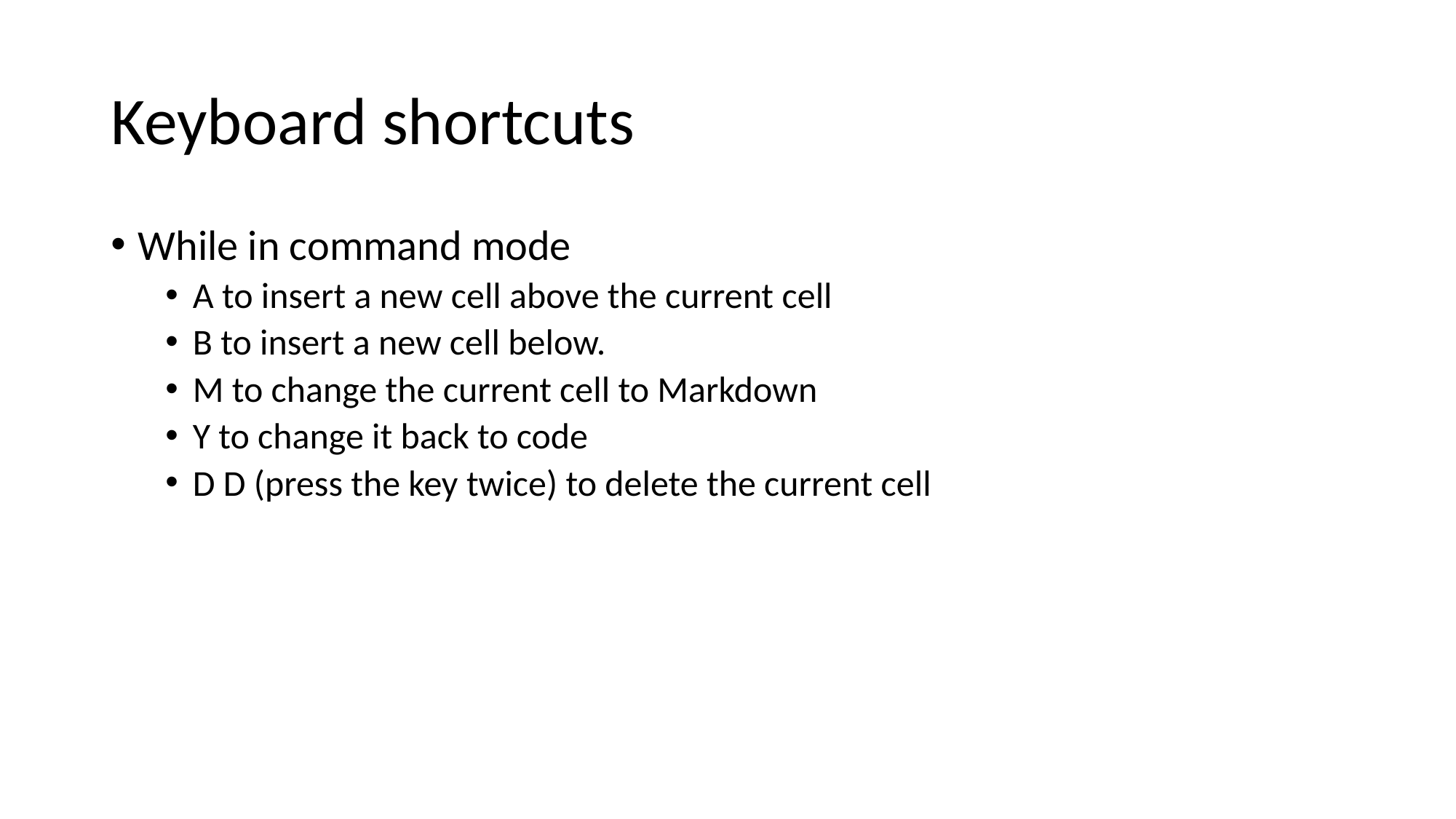

# Keyboard shortcuts
While in command mode
A to insert a new cell above the current cell
B to insert a new cell below.
M to change the current cell to Markdown
Y to change it back to code
D D (press the key twice) to delete the current cell